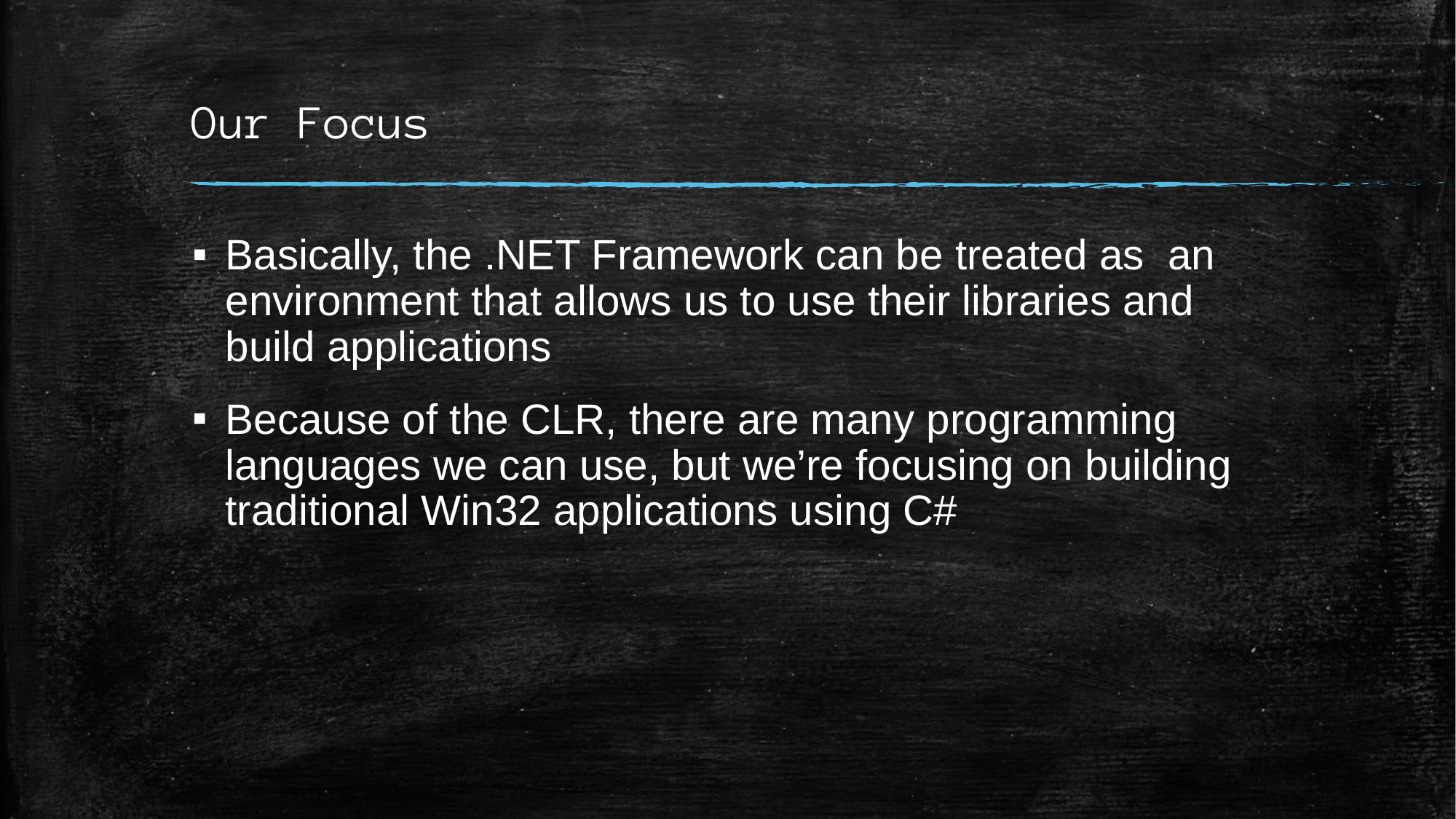

# Our Focus
Basically, the .NET Framework can be treated as  an environment that allows us to use their libraries and build applications
Because of the CLR, there are many programming languages we can use, but we’re focusing on building traditional Win32 applications using C#